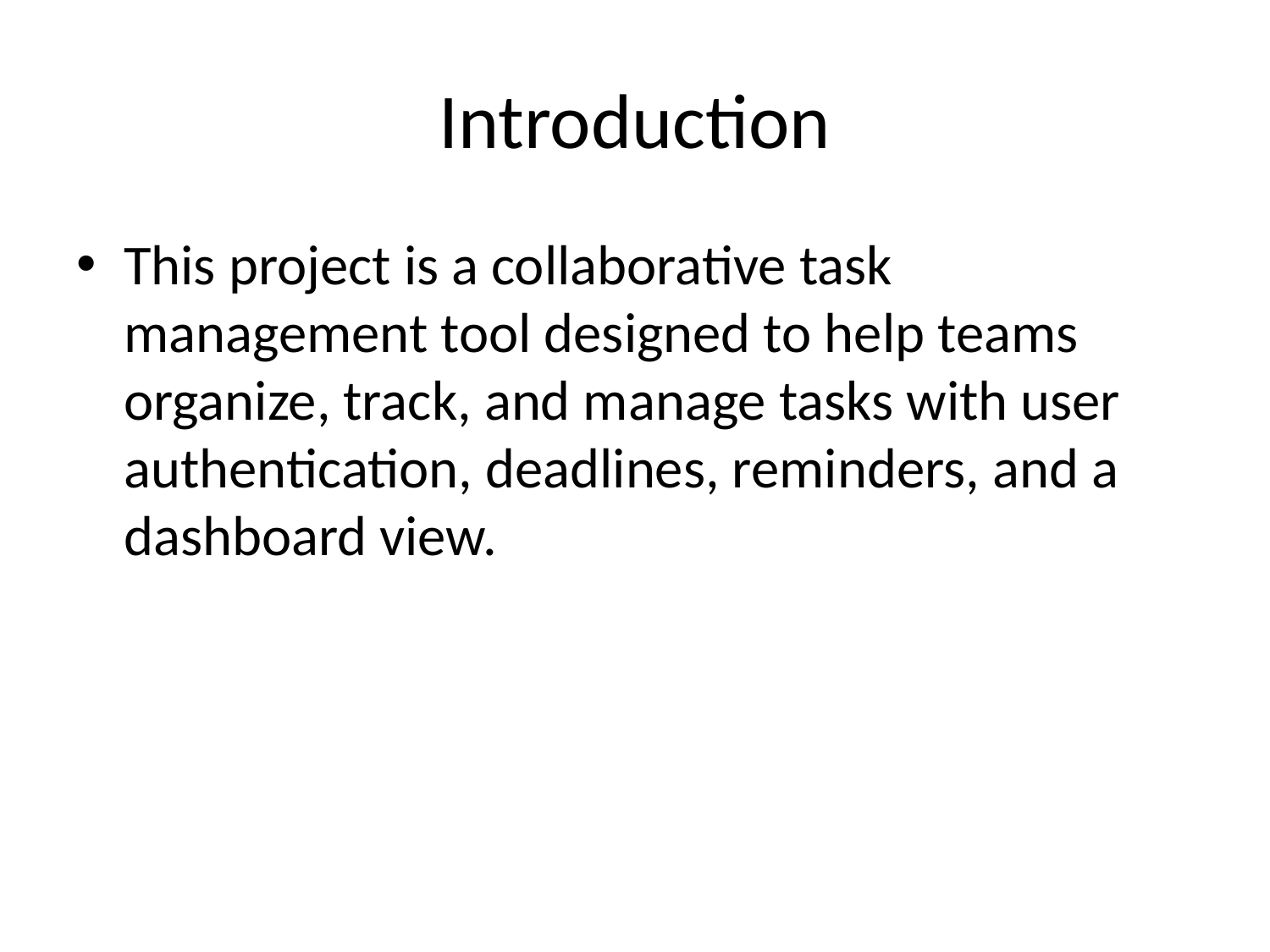

# Introduction
This project is a collaborative task management tool designed to help teams organize, track, and manage tasks with user authentication, deadlines, reminders, and a dashboard view.